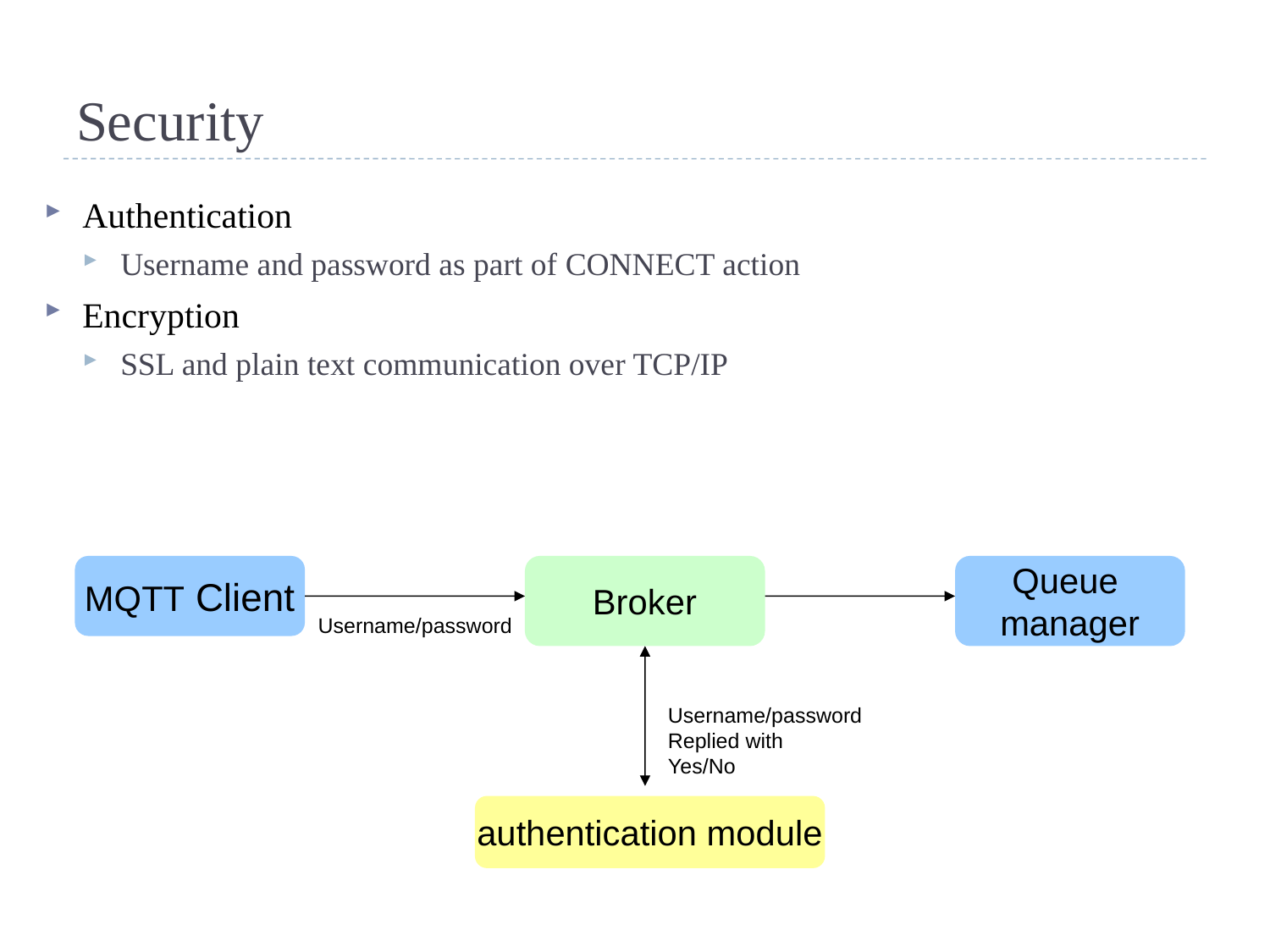

# Security
Authentication
Username and password as part of CONNECT action
Encryption
SSL and plain text communication over TCP/IP

MQTT Client
Broker
Queue
manager

Username/password

Username/password
Replied with
Yes/No
authentication module